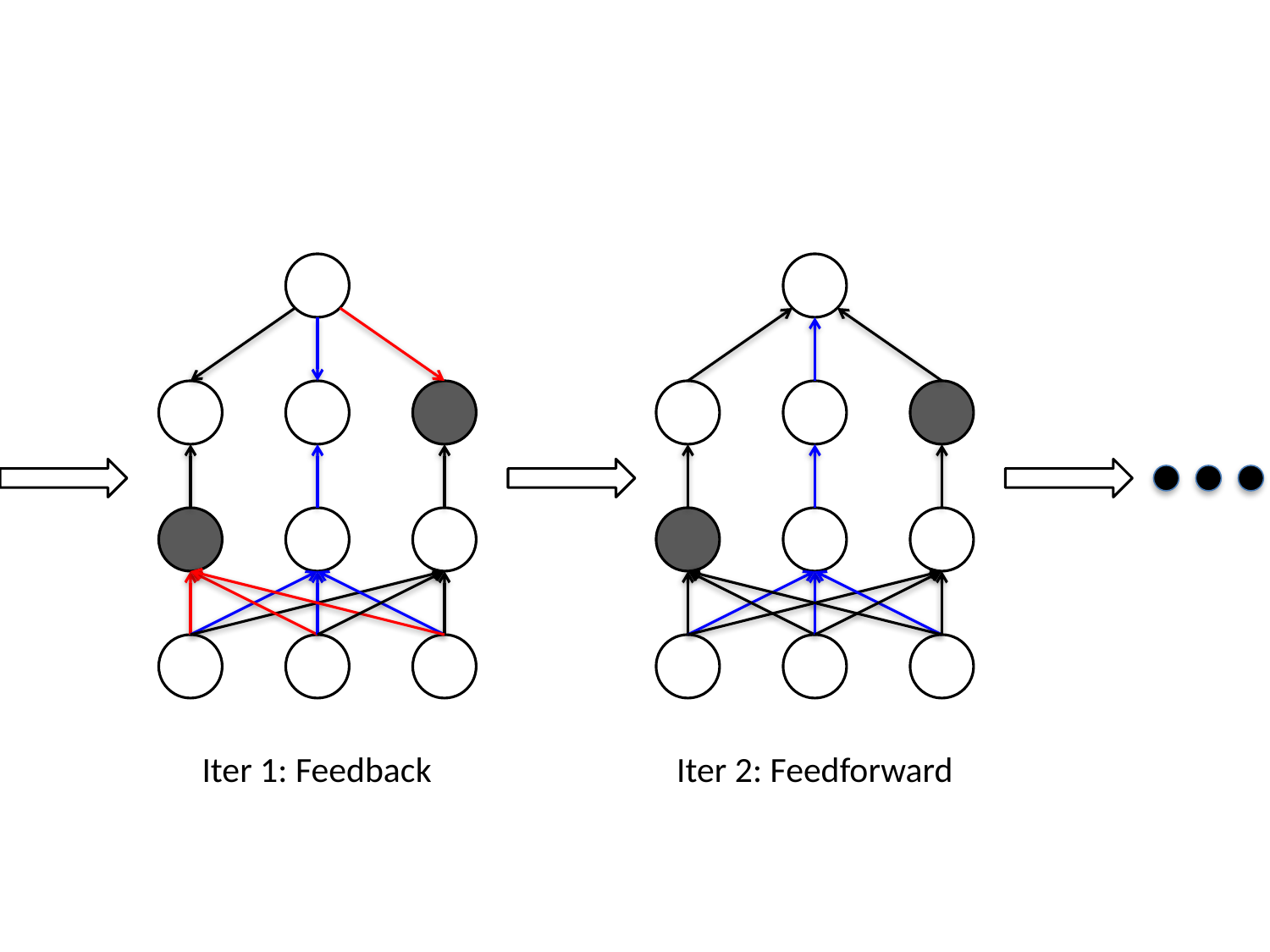

y

feedback

relu
x
Iter 1: Feedfoward
Iter 1: Feedback
Iter 2: Feedforward
Convergence